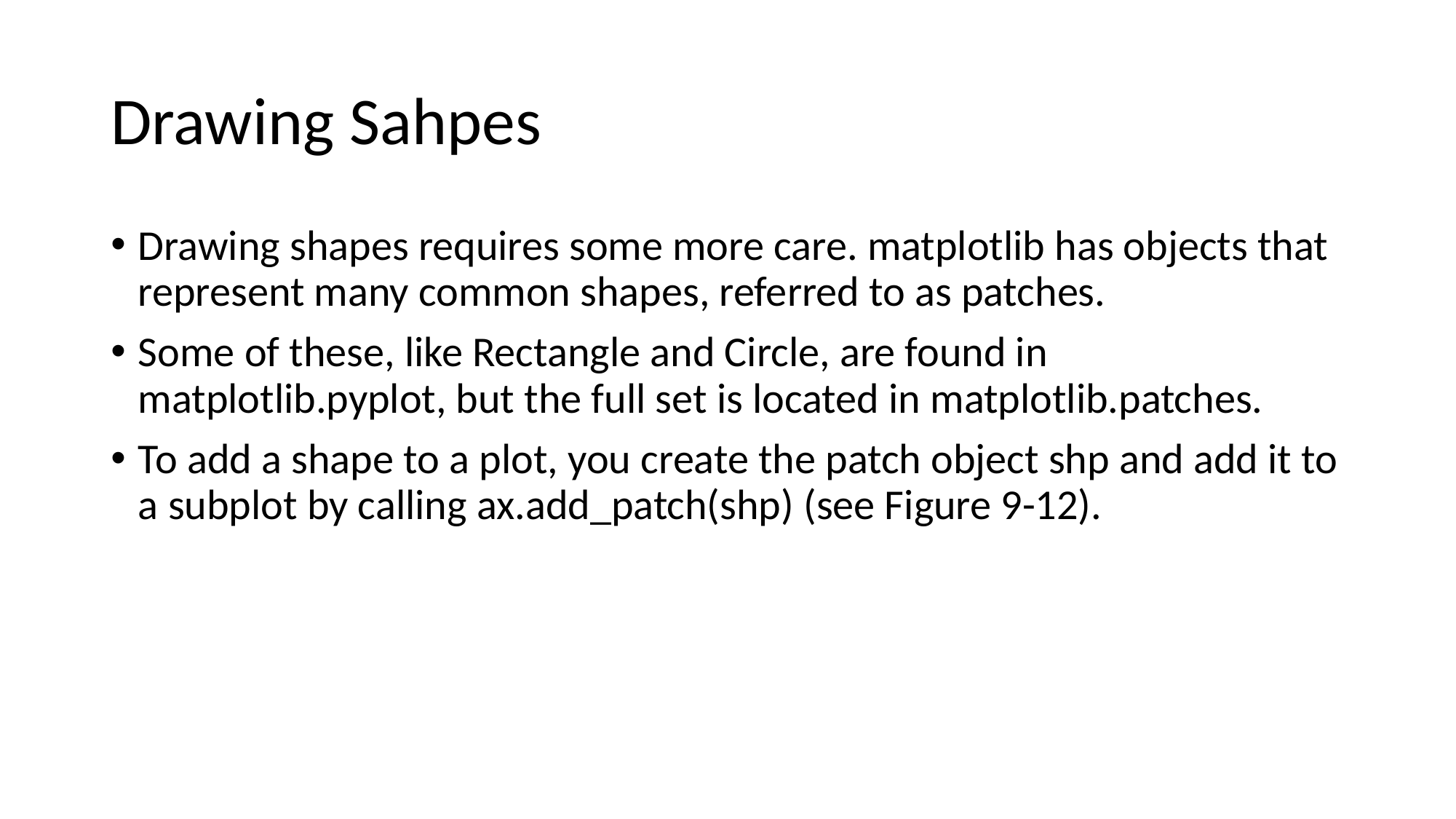

# Drawing Sahpes
Drawing shapes requires some more care. matplotlib has objects that represent many common shapes, referred to as patches.
Some of these, like Rectangle and Circle, are found in matplotlib.pyplot, but the full set is located in matplotlib.patches.
To add a shape to a plot, you create the patch object shp and add it to a subplot by calling ax.add_patch(shp) (see Figure 9-12).